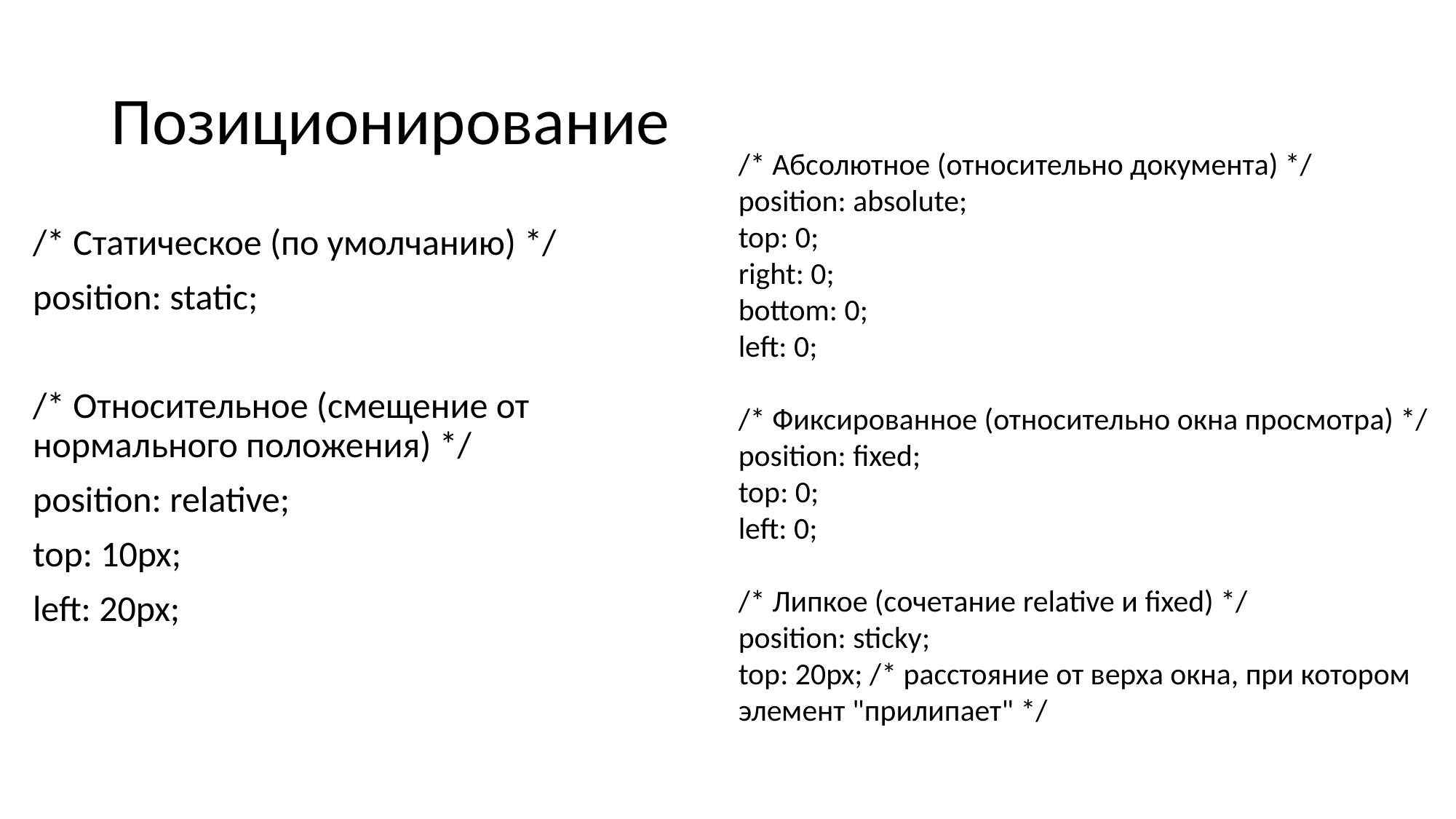

# Позиционирование

/* Абсолютное (относительно документа) */
position: absolute;
top: 0;
right: 0;
bottom: 0;
left: 0;

/* Фиксированное (относительно окна просмотра) */
position: fixed;
top: 0;
left: 0;

/* Липкое (сочетание relative и fixed) */
position: sticky;
top: 20px; /* расстояние от верха окна, при котором элемент "прилипает" */
/* Статическое (по умолчанию) */
position: static;

/* Относительное (смещение от нормального положения) */
position: relative;
top: 10px;
left: 20px;